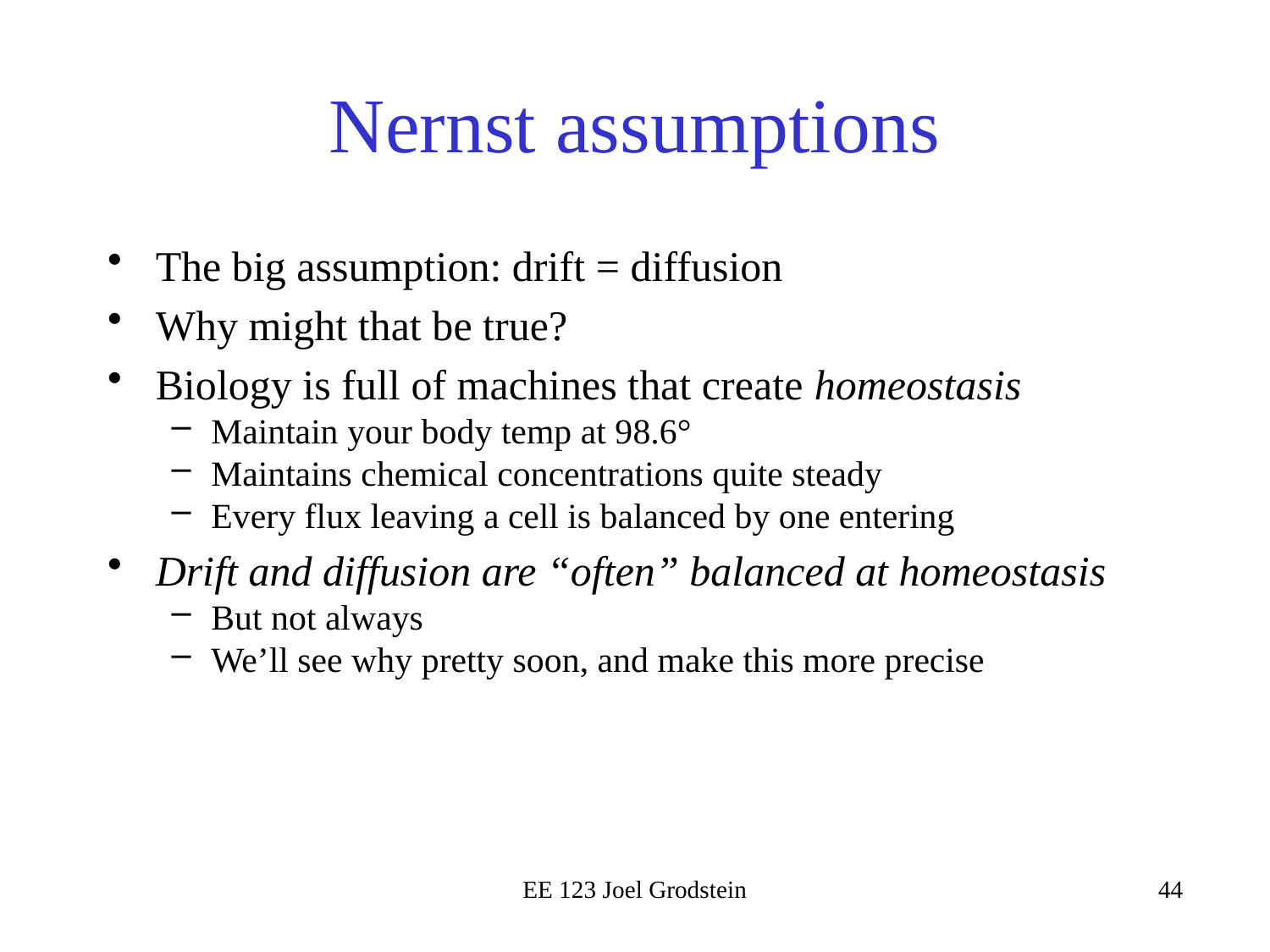

# Nernst assumptions
The big assumption: drift = diffusion
Why might that be true?
Biology is full of machines that create homeostasis
Maintain your body temp at 98.6°
Maintains chemical concentrations quite steady
Every flux leaving a cell is balanced by one entering
Drift and diffusion are “often” balanced at homeostasis
But not always
We’ll see why pretty soon, and make this more precise
EE 123 Joel Grodstein